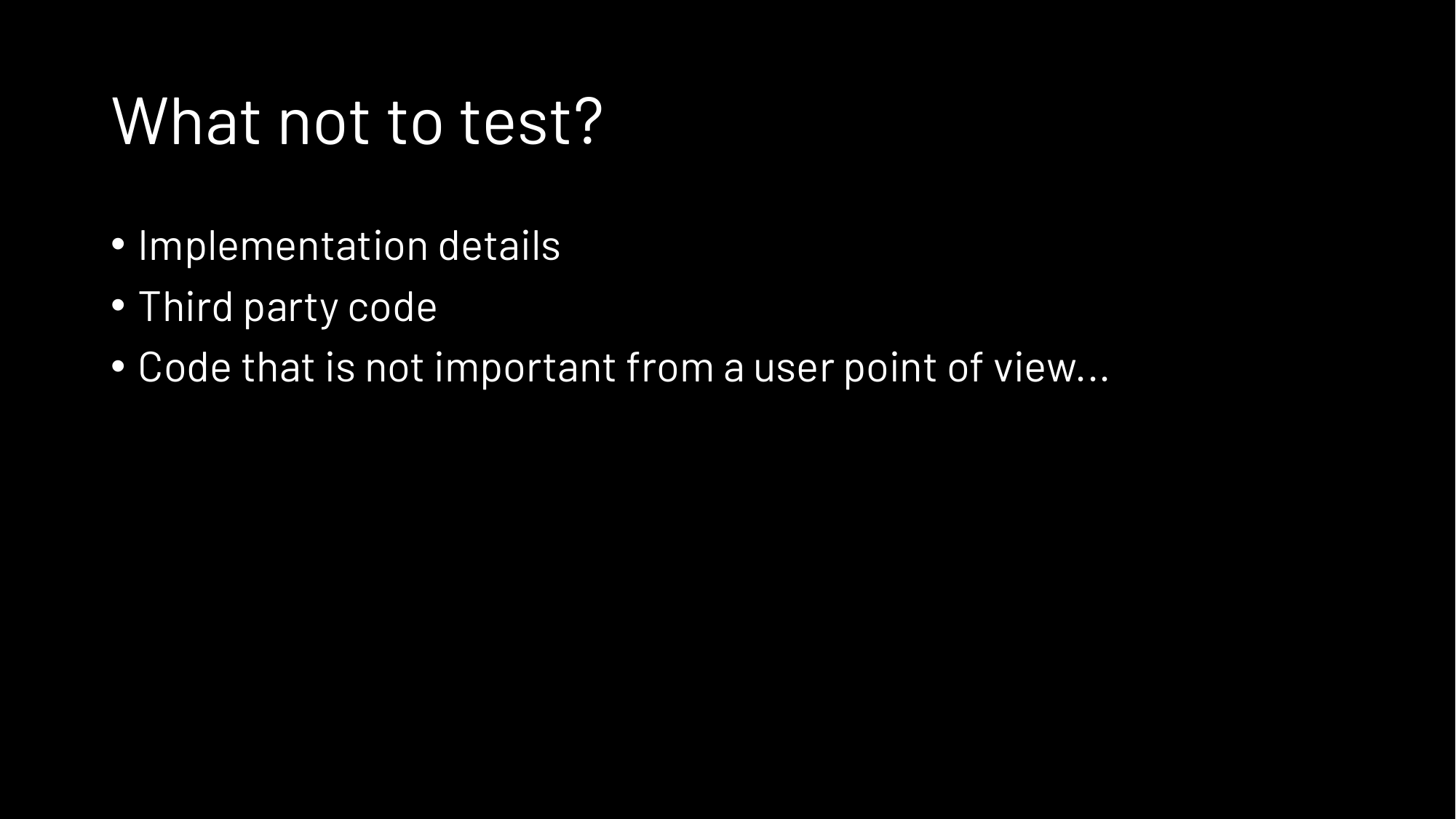

# What not to test?
Implementation details
Third party code
Code that is not important from a user point of view...